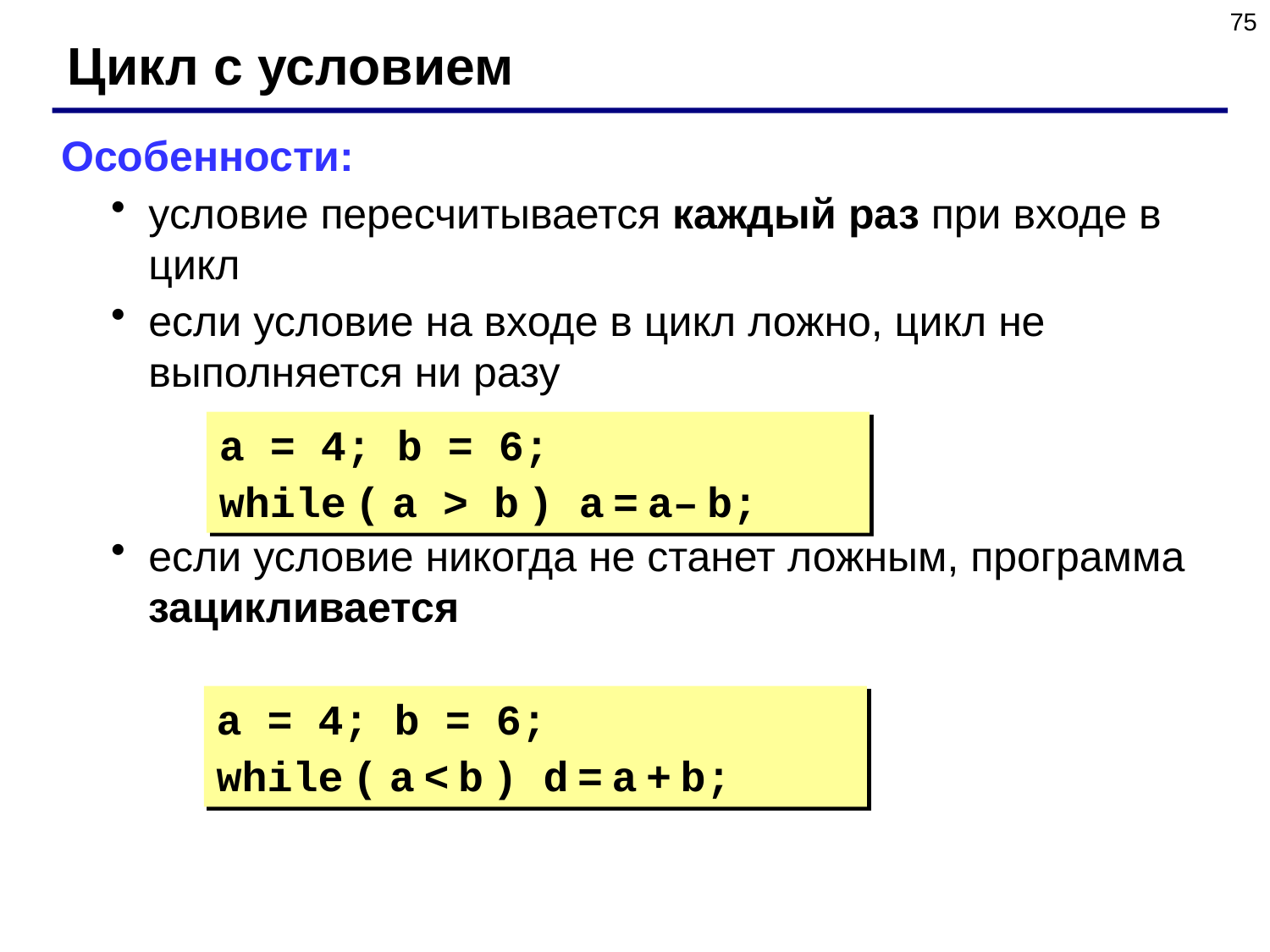

75
Цикл с условием

Особенности:
условие пересчитывается каждый раз при входе в цикл
если условие на входе в цикл ложно, цикл не выполняется ни разу
если условие никогда не станет ложным, программа зацикливается
a = 4; b = 6;
while ( a > b ) a = a– b;
a = 4; b = 6;
while ( a < b ) d = a + b;